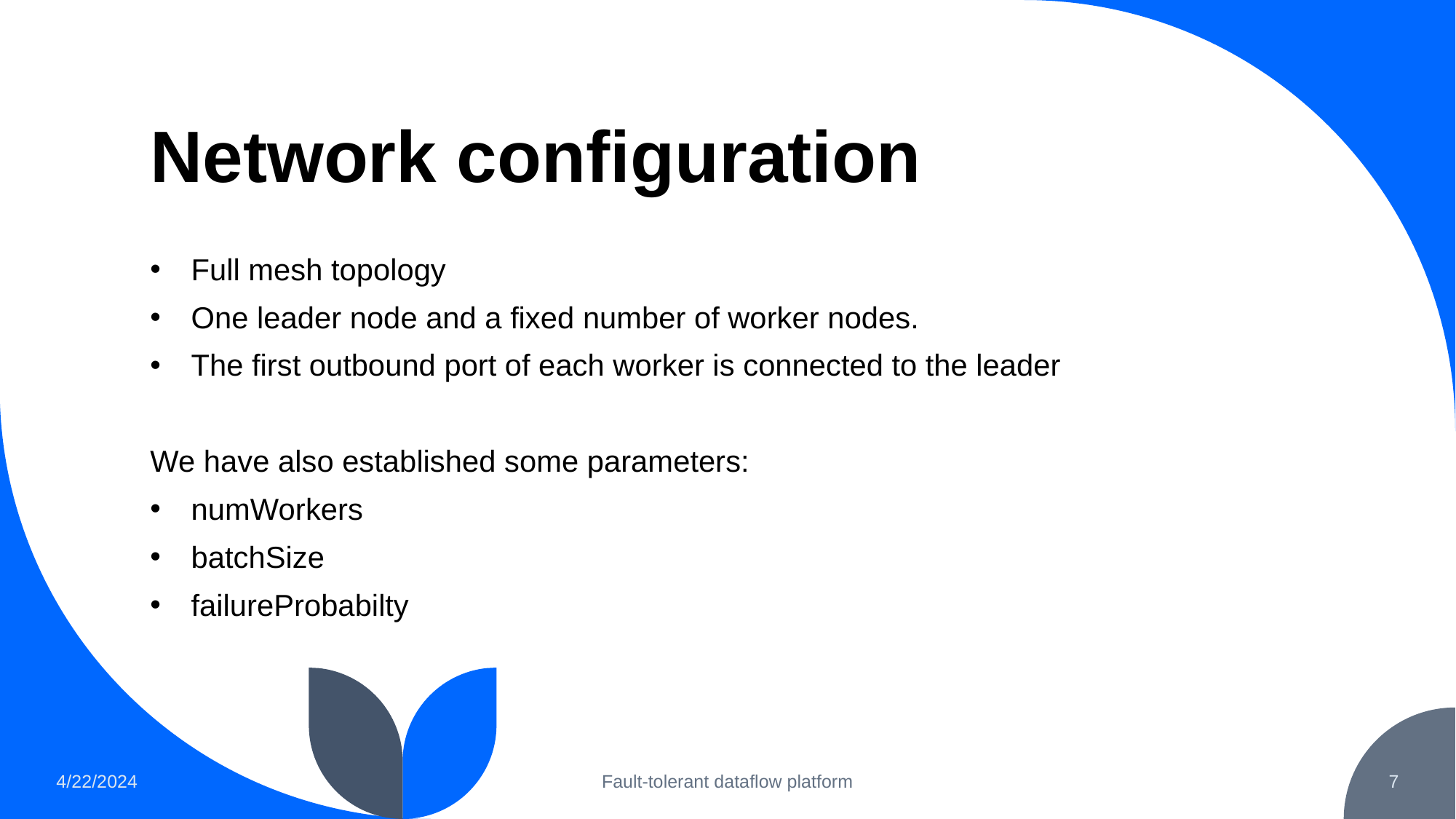

# Network configuration
Full mesh topology
One leader node and a fixed number of worker nodes.
The first outbound port of each worker is connected to the leader

We have also established some parameters:
numWorkers
batchSize
failureProbabilty
4/22/2024
Fault-tolerant dataflow platform
7